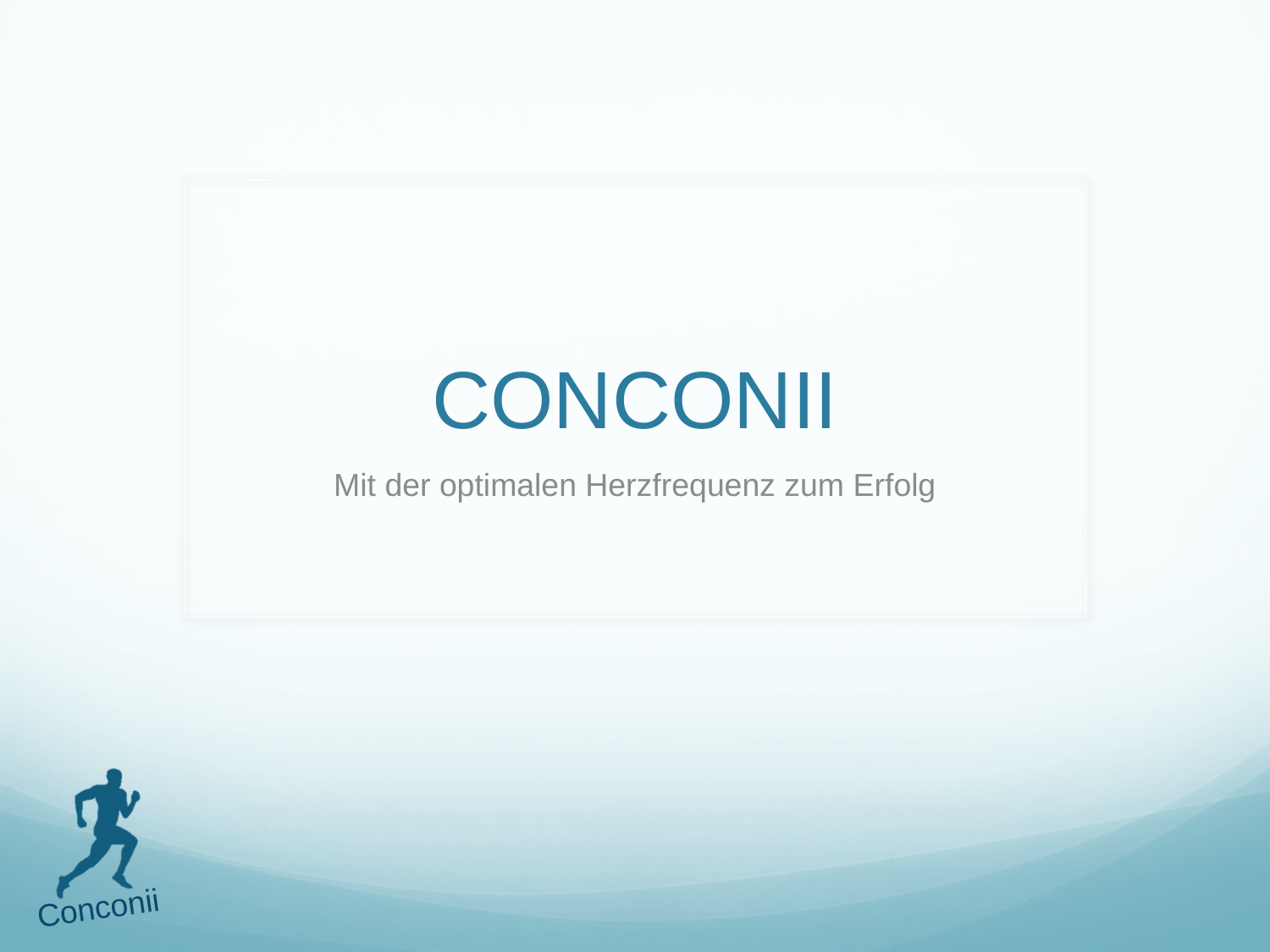

# CONCONII
Mit der optimalen Herzfrequenz zum Erfolg